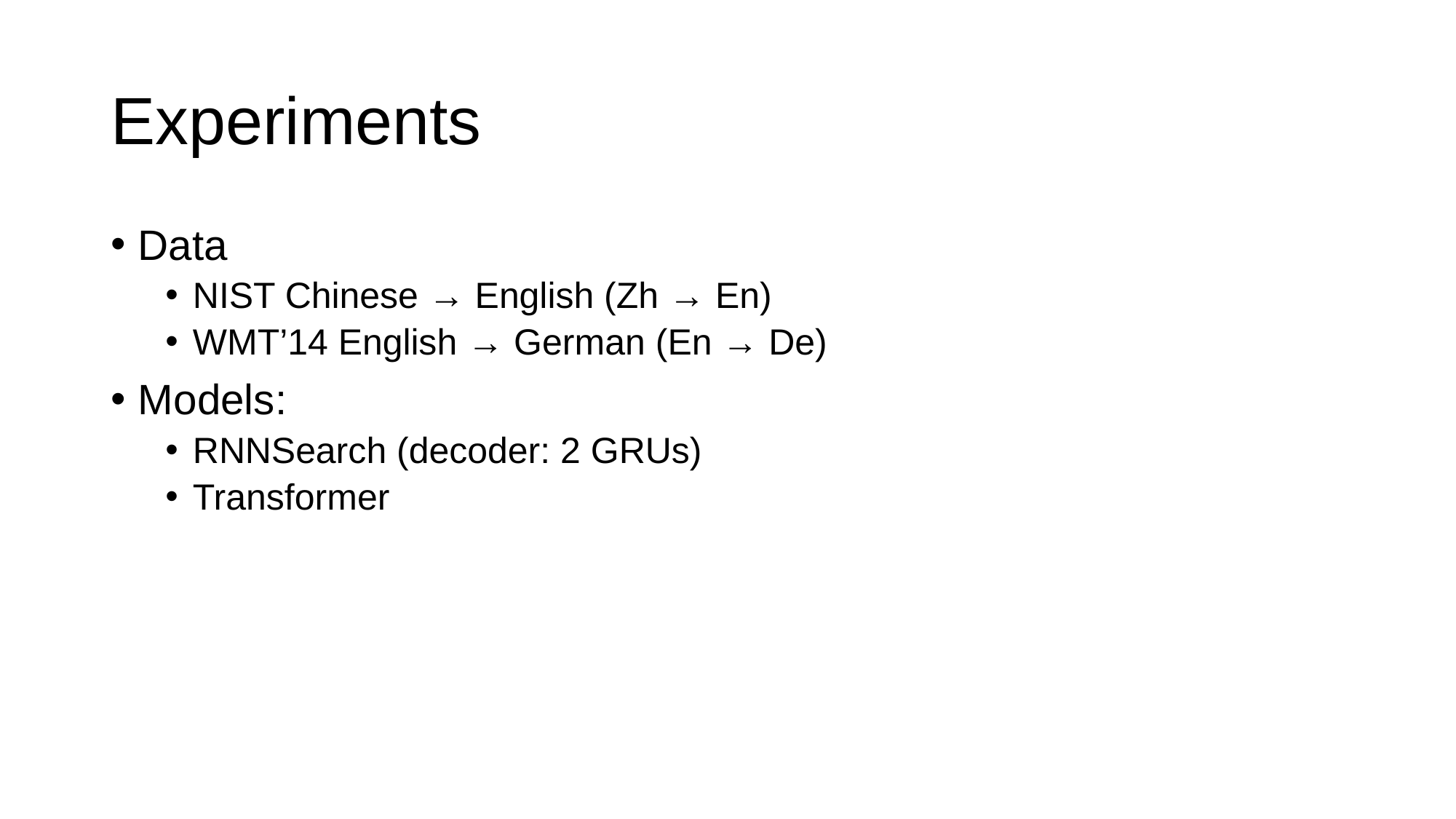

# Experiments
Data
NIST Chinese → English (Zh → En)
WMT’14 English → German (En → De)
Models:
RNNSearch (decoder: 2 GRUs)
Transformer